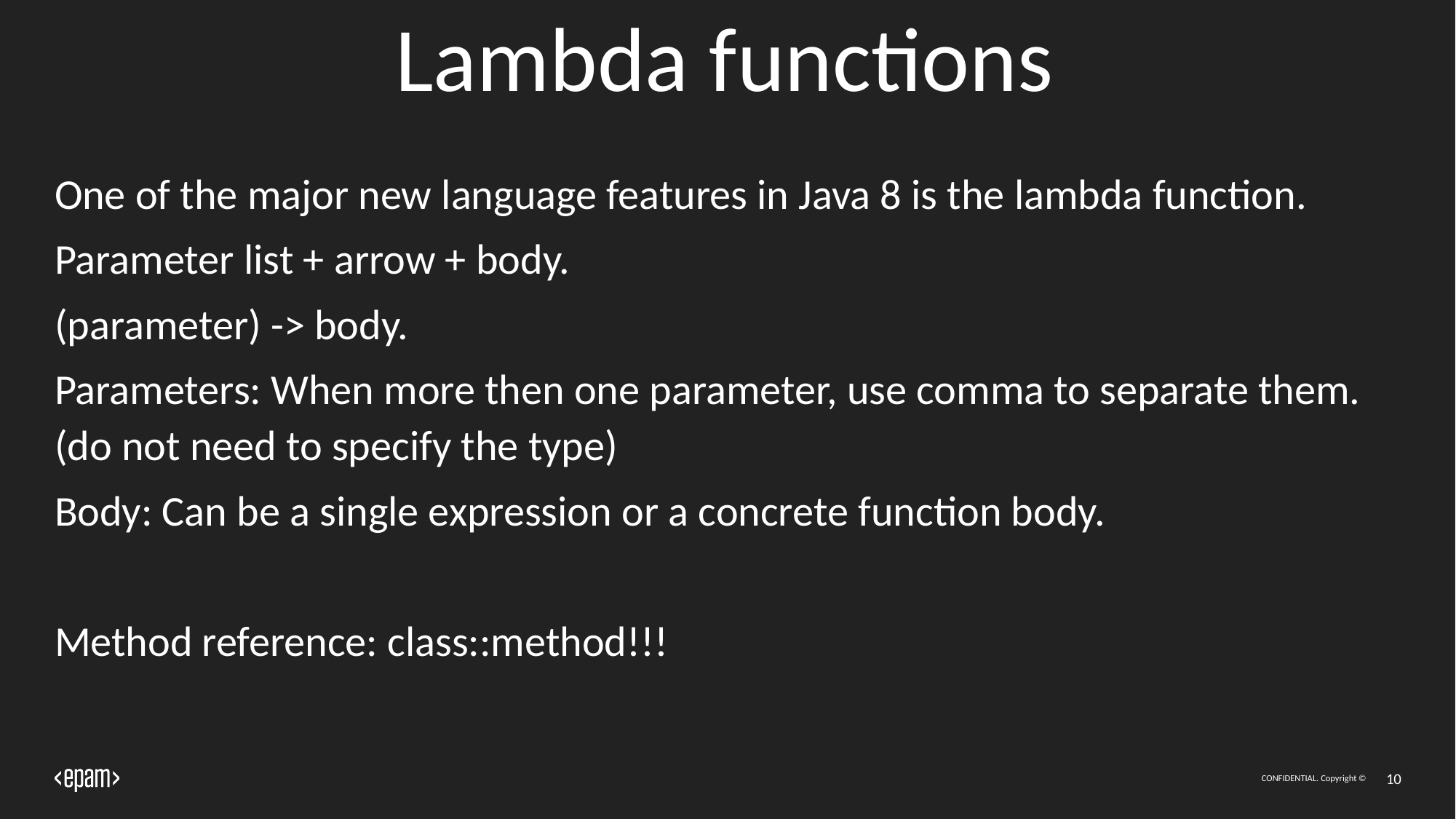

# Lambda functions
One of the major new language features in Java 8 is the lambda function.
Parameter list + arrow + body.
(parameter) -> body.
Parameters: When more then one parameter, use comma to separate them. (do not need to specify the type)
Body: Can be a single expression or a concrete function body.

Method reference: class::method!!!